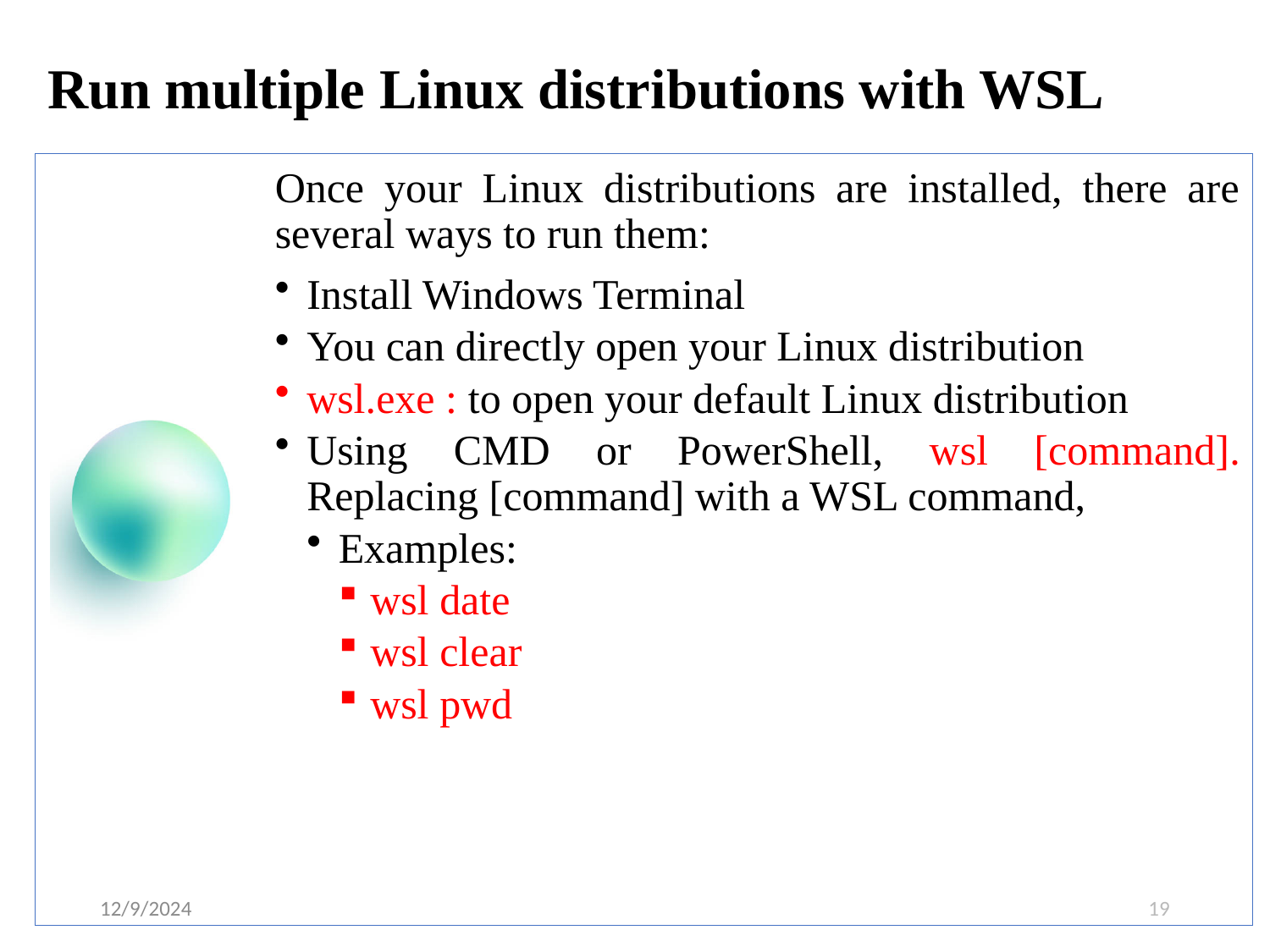

# Run multiple Linux distributions with WSL
Once your Linux distributions are installed, there are several ways to run them:
Install Windows Terminal
You can directly open your Linux distribution
wsl.exe : to open your default Linux distribution
Using CMD or PowerShell, wsl [command]. Replacing [command] with a WSL command,
Examples:
wsl date
wsl clear
wsl pwd
12/9/2024
19